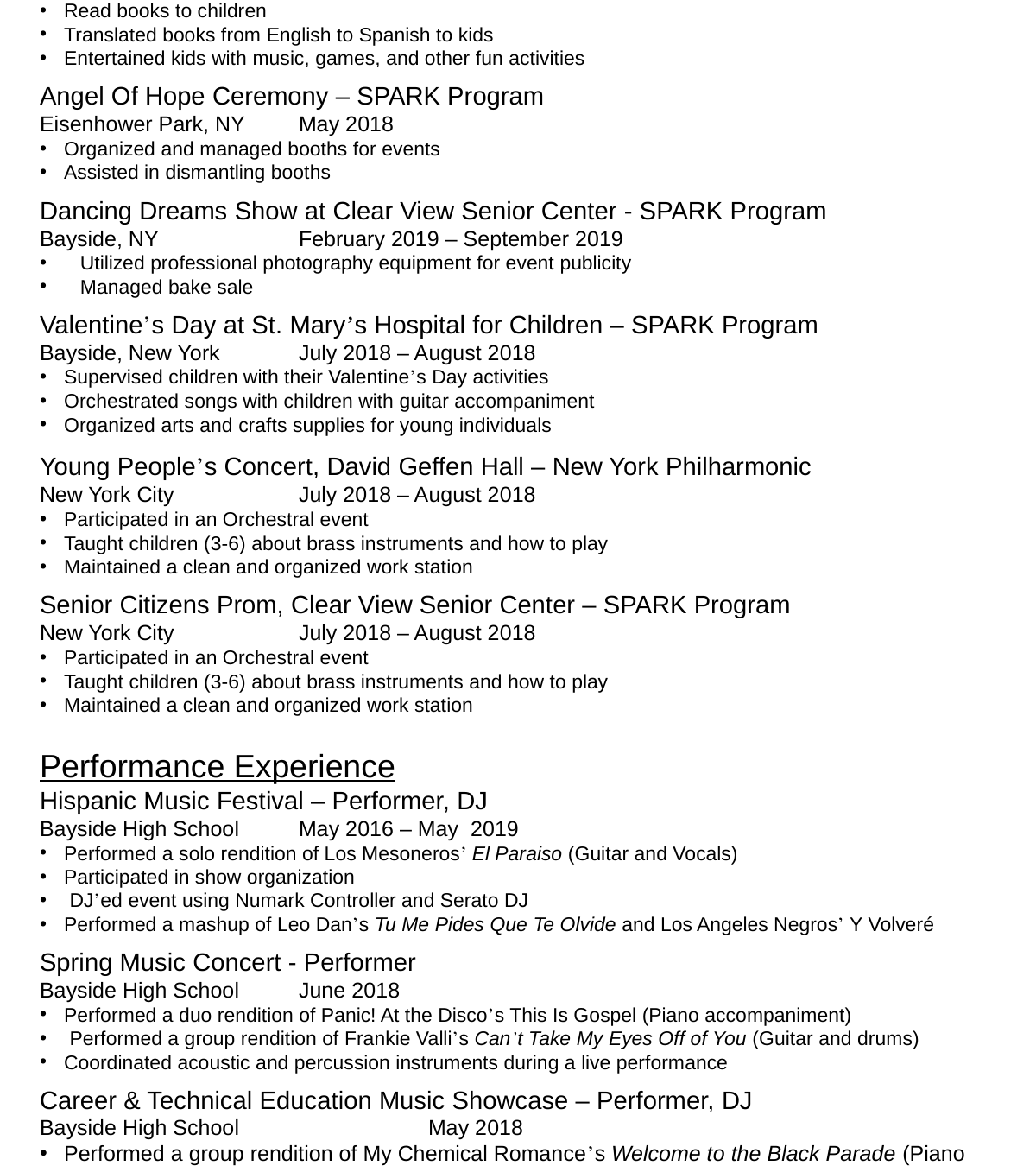

Volunteer Experience
Corona Queens Library Event – Pilar De Sueños, Bayside High School
Corona Queen	March 2019
Read books to children
Translated books from English to Spanish to kids
Entertained kids with music, games, and other fun activities

Angel Of Hope Ceremony – SPARK Program
Eisenhower Park, NY	May 2018
Organized and managed booths for events
Assisted in dismantling booths

Dancing Dreams Show at Clear View Senior Center - SPARK Program
Bayside, NY		February 2019 – September 2019
Utilized professional photography equipment for event publicity
Managed bake sale

Valentine’s Day at St. Mary’s Hospital for Children – SPARK Program
Bayside, New York	July 2018 – August 2018
Supervised children with their Valentine’s Day activities
Orchestrated songs with children with guitar accompaniment
Organized arts and crafts supplies for young individuals

Young People’s Concert, David Geffen Hall – New York Philharmonic
New York City	July 2018 – August 2018
Participated in an Orchestral event
Taught children (3-6) about brass instruments and how to play
Maintained a clean and organized work station

Senior Citizens Prom, Clear View Senior Center – SPARK Program
New York City	July 2018 – August 2018
Participated in an Orchestral event
Taught children (3-6) about brass instruments and how to play
Maintained a clean and organized work station
Performance Experience
Hispanic Music Festival – Performer, DJ
Bayside High School	May 2016 – May  2019
Performed a solo rendition of Los Mesoneros’ El Paraiso (Guitar and Vocals)
Participated in show organization
 DJ’ed event using Numark Controller and Serato DJ
Performed a mashup of Leo Dan’s Tu Me Pides Que Te Olvide and Los Angeles Negros’ Y Volveré

Spring Music Concert - Performer
Bayside High School	June 2018
Performed a duo rendition of Panic! At the Disco’s This Is Gospel (Piano accompaniment)
 Performed a group rendition of Frankie Valli’s Can’t Take My Eyes Off of You (Guitar and drums)
Coordinated acoustic and percussion instruments during a live performance

Career & Technical Education Music Showcase – Performer, DJ
Bayside High School		May 2018
Performed a group rendition of My Chemical Romance’s Welcome to the Black Parade (Piano accompaniment)
DJ’ed event using Newmark Controller and Serato DJ software
Set up and dismantled all sound and music equipment for the show